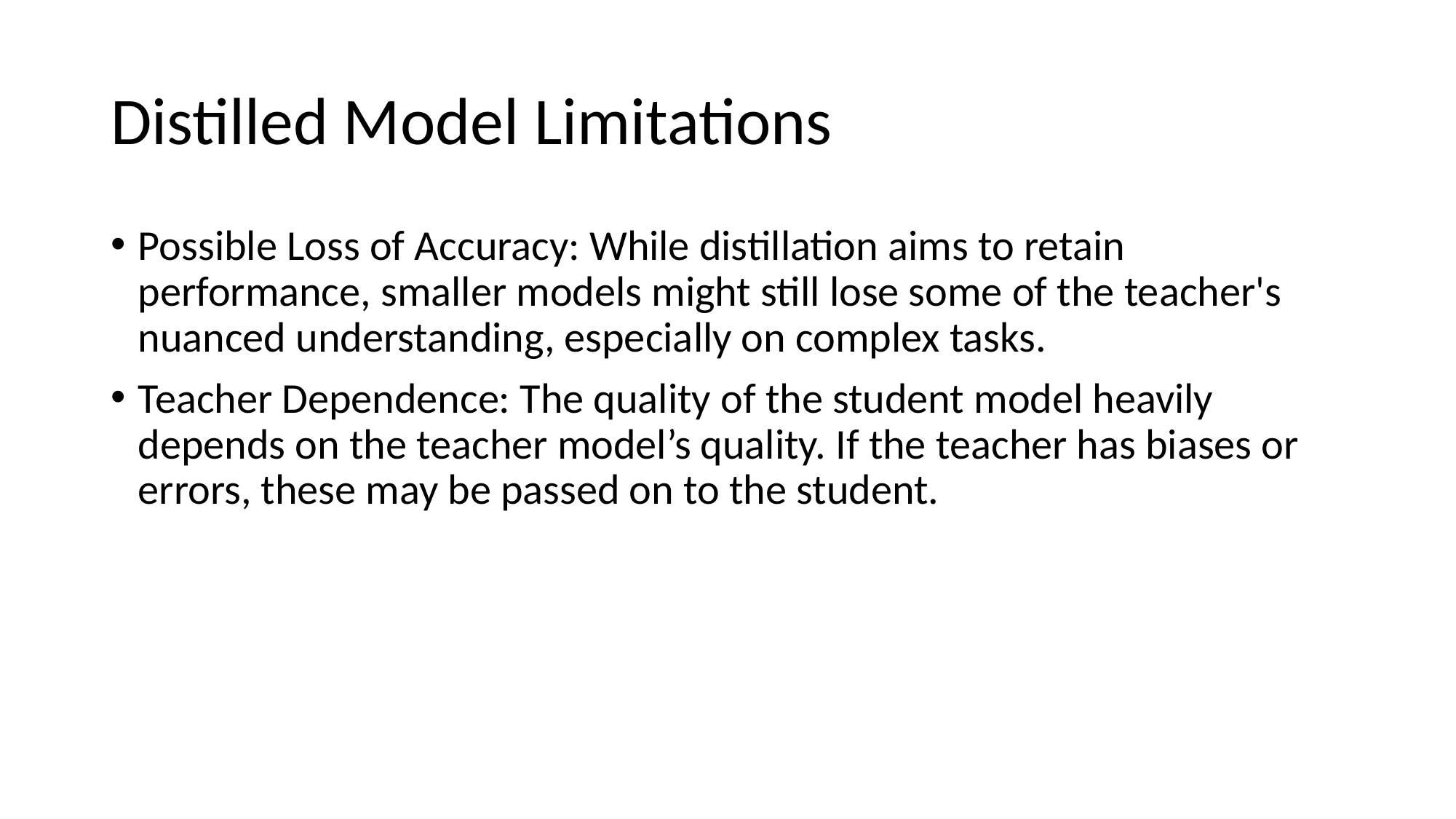

# Distilled Model Limitations
Possible Loss of Accuracy: While distillation aims to retain performance, smaller models might still lose some of the teacher's nuanced understanding, especially on complex tasks.
Teacher Dependence: The quality of the student model heavily depends on the teacher model’s quality. If the teacher has biases or errors, these may be passed on to the student.
31